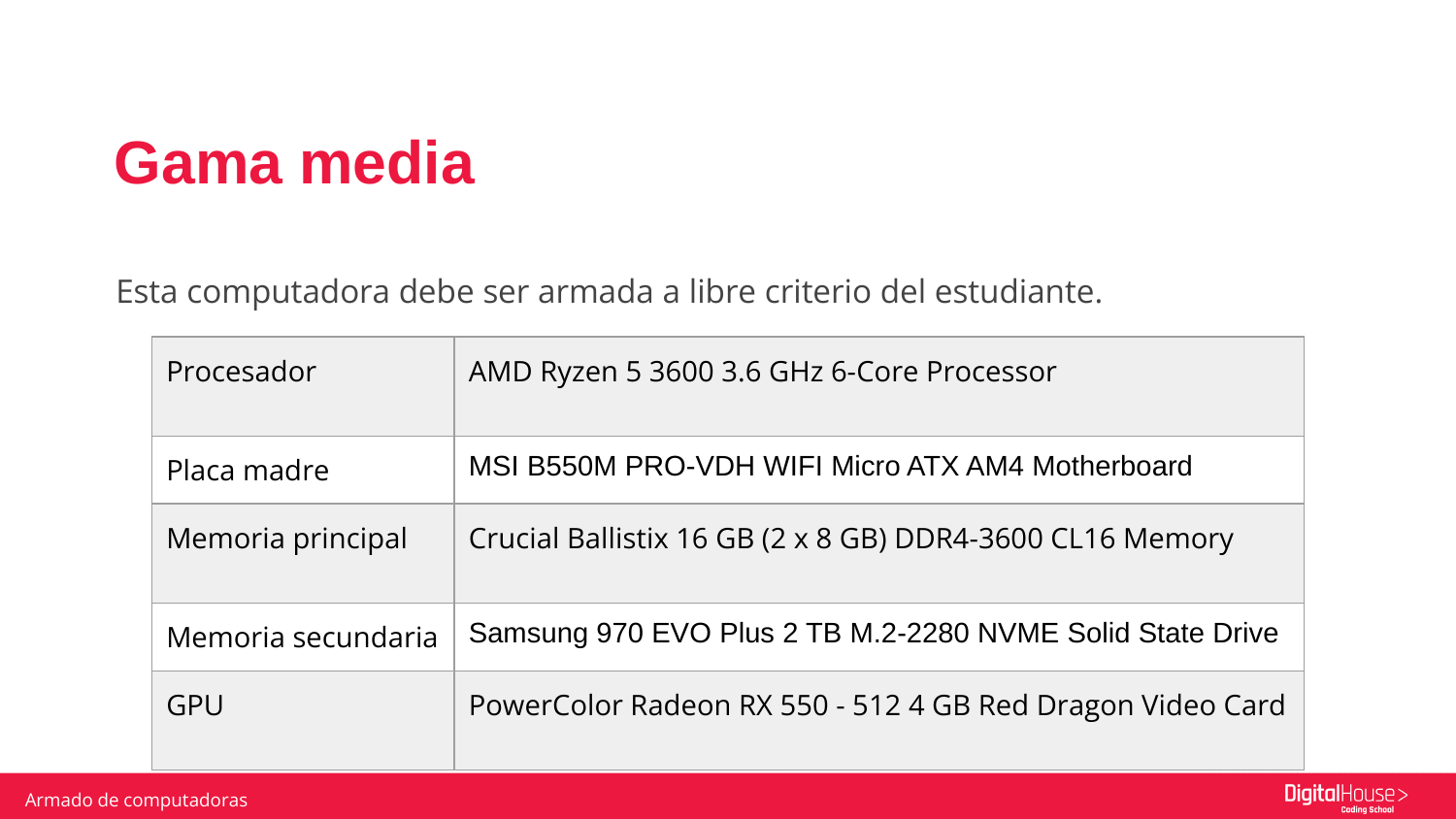

Gama media
Esta computadora debe ser armada a libre criterio del estudiante.

| Procesador | AMD Ryzen 5 3600 3.6 GHz 6-Core Processor |
| --- | --- |
| Placa madre | MSI B550M PRO-VDH WIFI Micro ATX AM4 Motherboard |
| Memoria principal | Crucial Ballistix 16 GB (2 x 8 GB) DDR4-3600 CL16 Memory |
| Memoria secundaria | Samsung 970 EVO Plus 2 TB M.2-2280 NVME Solid State Drive |
| GPU | PowerColor Radeon RX 550 - 512 4 GB Red Dragon Video Card |